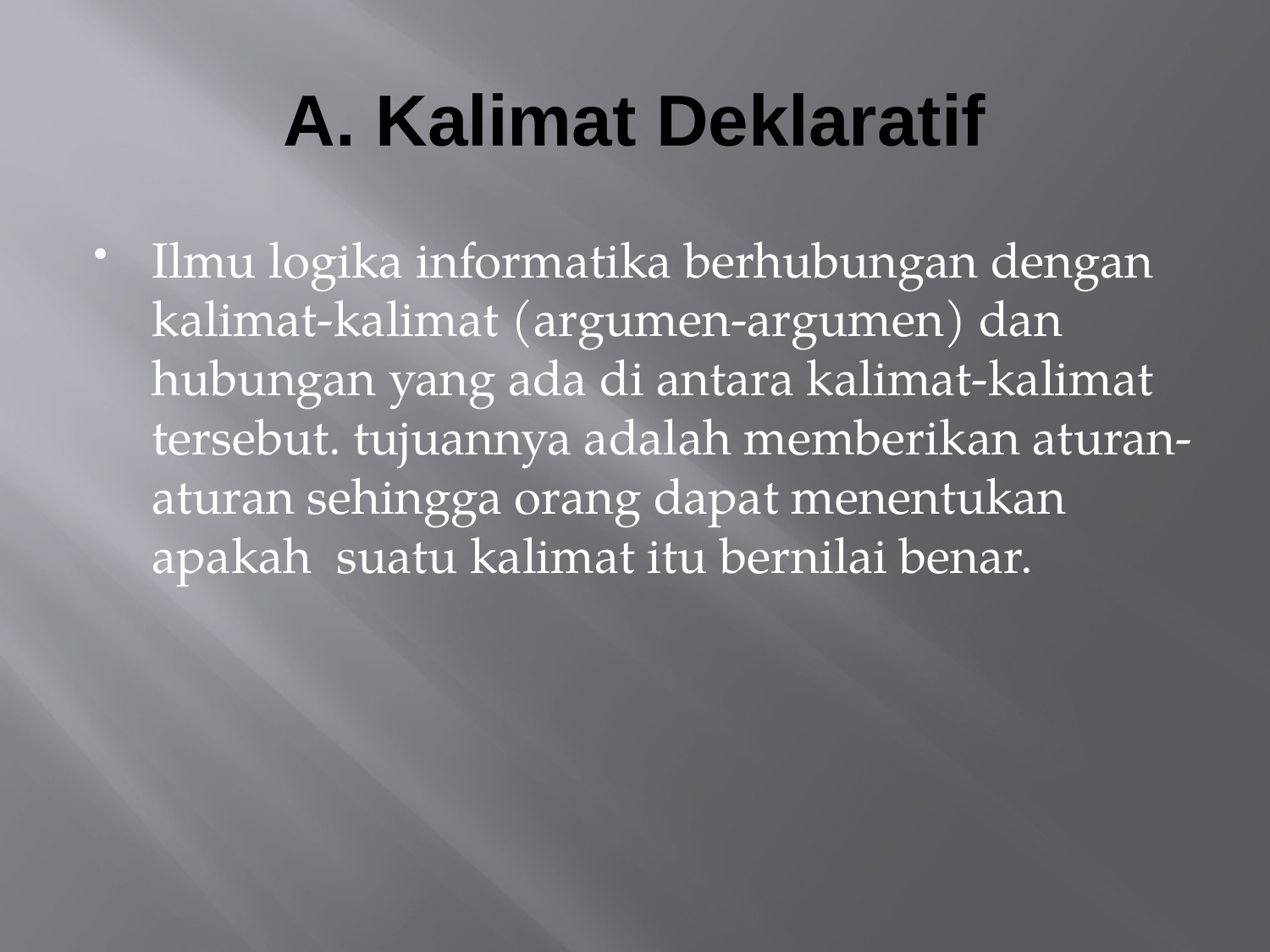

# A. Kalimat Deklaratif
Ilmu logika informatika berhubungan dengan kalimat-kalimat (argumen-argumen) dan hubungan yang ada di antara kalimat-kalimat tersebut. tujuannya adalah memberikan aturan-aturan sehingga orang dapat menentukan apakah  suatu kalimat itu bernilai benar.